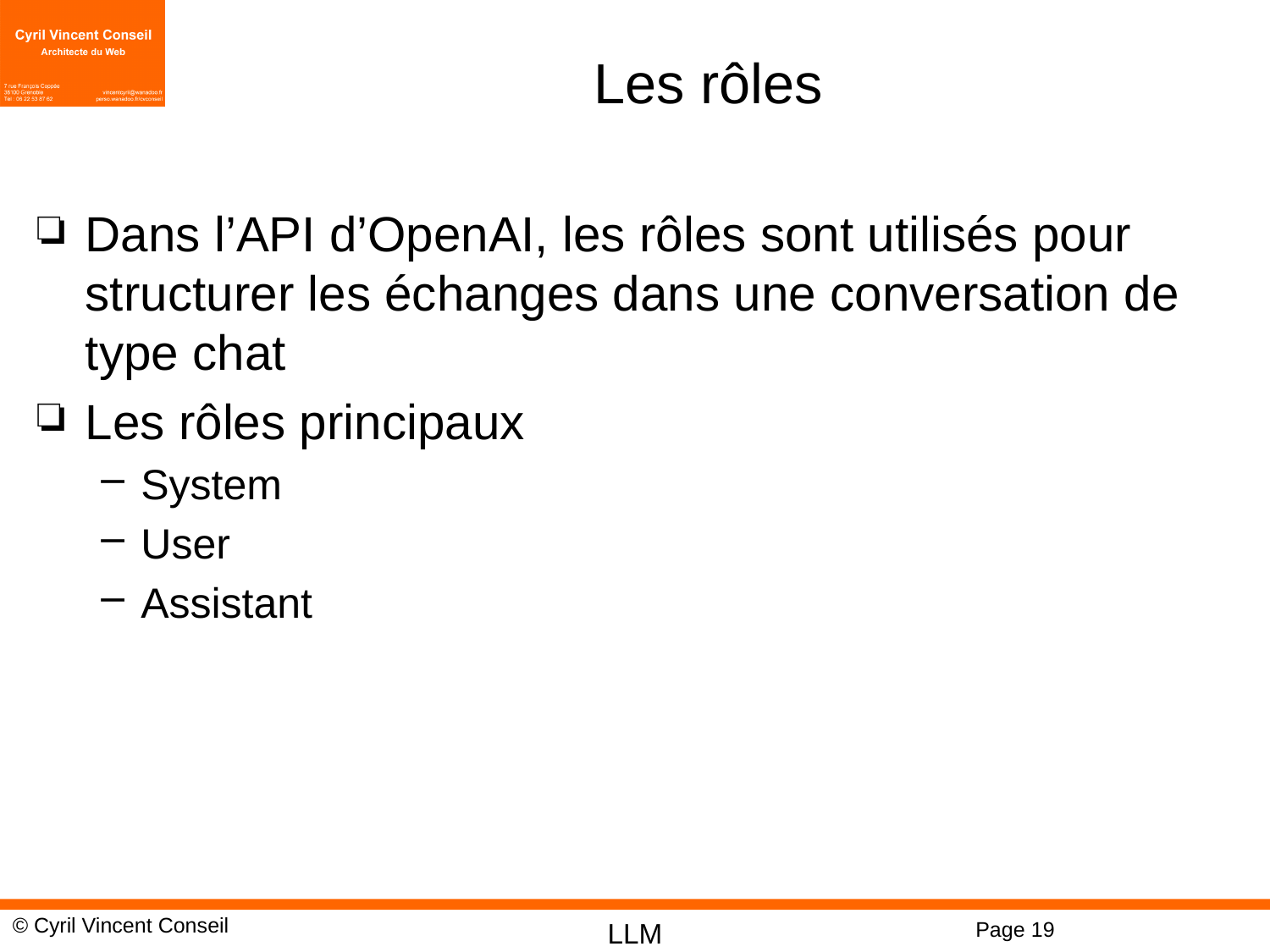

# Les rôles
Dans l’API d’OpenAI, les rôles sont utilisés pour structurer les échanges dans une conversation de type chat
Les rôles principaux
System
User
Assistant